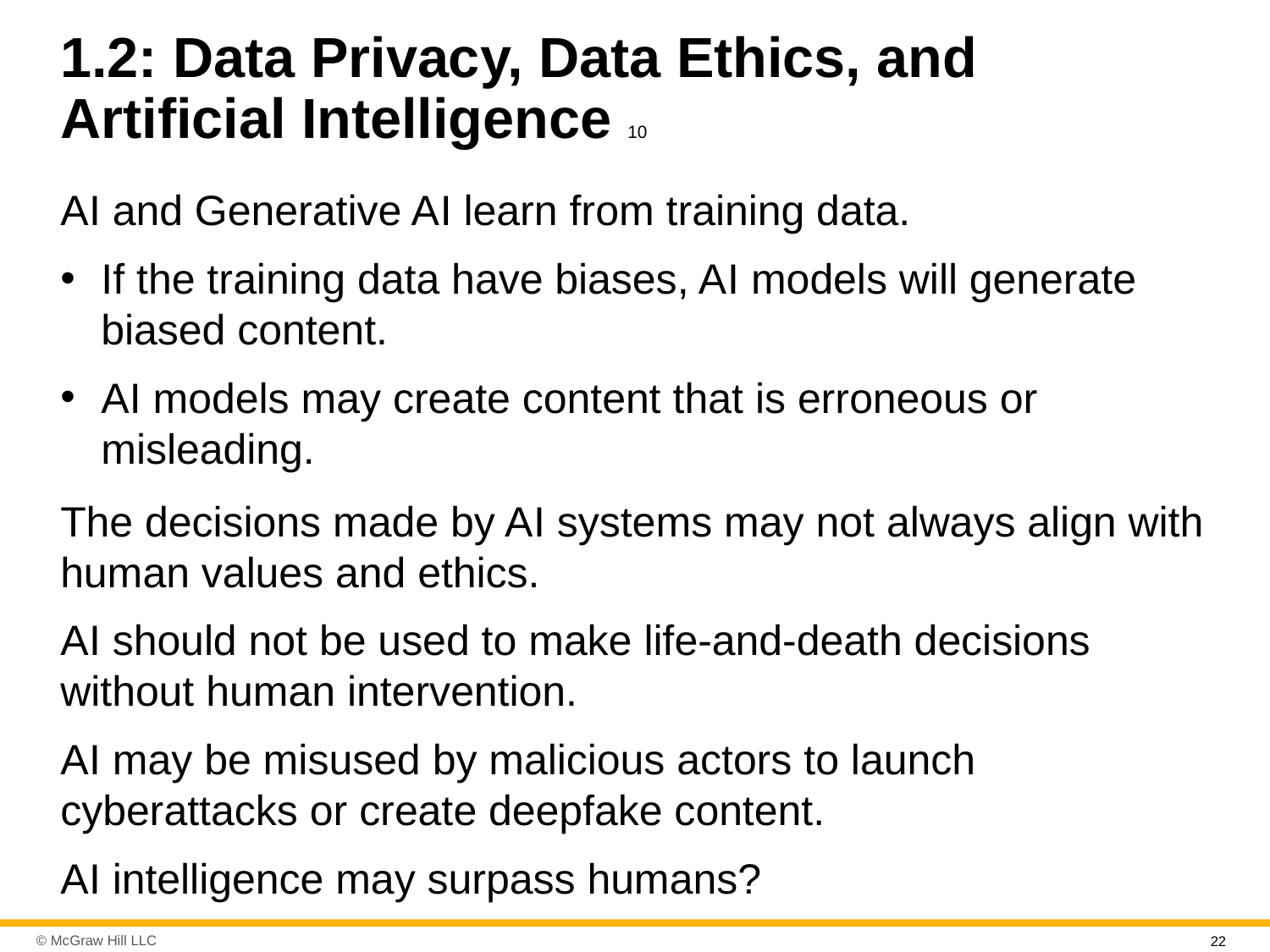

# 1.2: Data Privacy, Data Ethics, and Artificial Intelligence 10
A I and Generative A I learn from training data.
If the training data have biases, A I models will generate biased content.
A I models may create content that is erroneous or misleading.
The decisions made by A I systems may not always align with human values and ethics.
A I should not be used to make life-and-death decisions without human intervention.
A I may be misused by malicious actors to launch cyberattacks or create deepfake content.
A I intelligence may surpass humans?
22